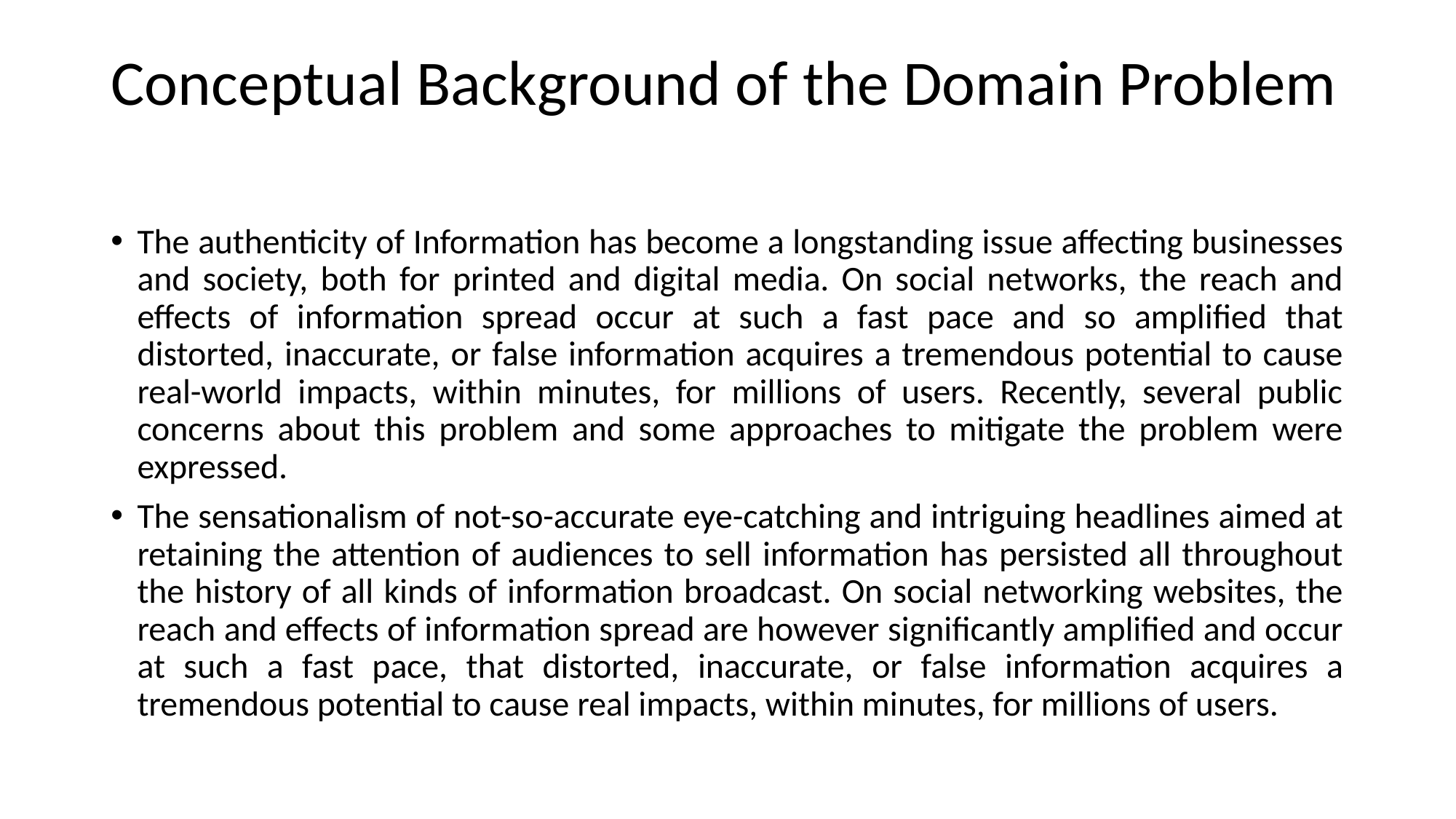

# Conceptual Background of the Domain Problem
The authenticity of Information has become a longstanding issue affecting businesses and society, both for printed and digital media. On social networks, the reach and effects of information spread occur at such a fast pace and so amplified that distorted, inaccurate, or false information acquires a tremendous potential to cause real-world impacts, within minutes, for millions of users. Recently, several public concerns about this problem and some approaches to mitigate the problem were expressed.
The sensationalism of not-so-accurate eye-catching and intriguing headlines aimed at retaining the attention of audiences to sell information has persisted all throughout the history of all kinds of information broadcast. On social networking websites, the reach and effects of information spread are however significantly amplified and occur at such a fast pace, that distorted, inaccurate, or false information acquires a tremendous potential to cause real impacts, within minutes, for millions of users.